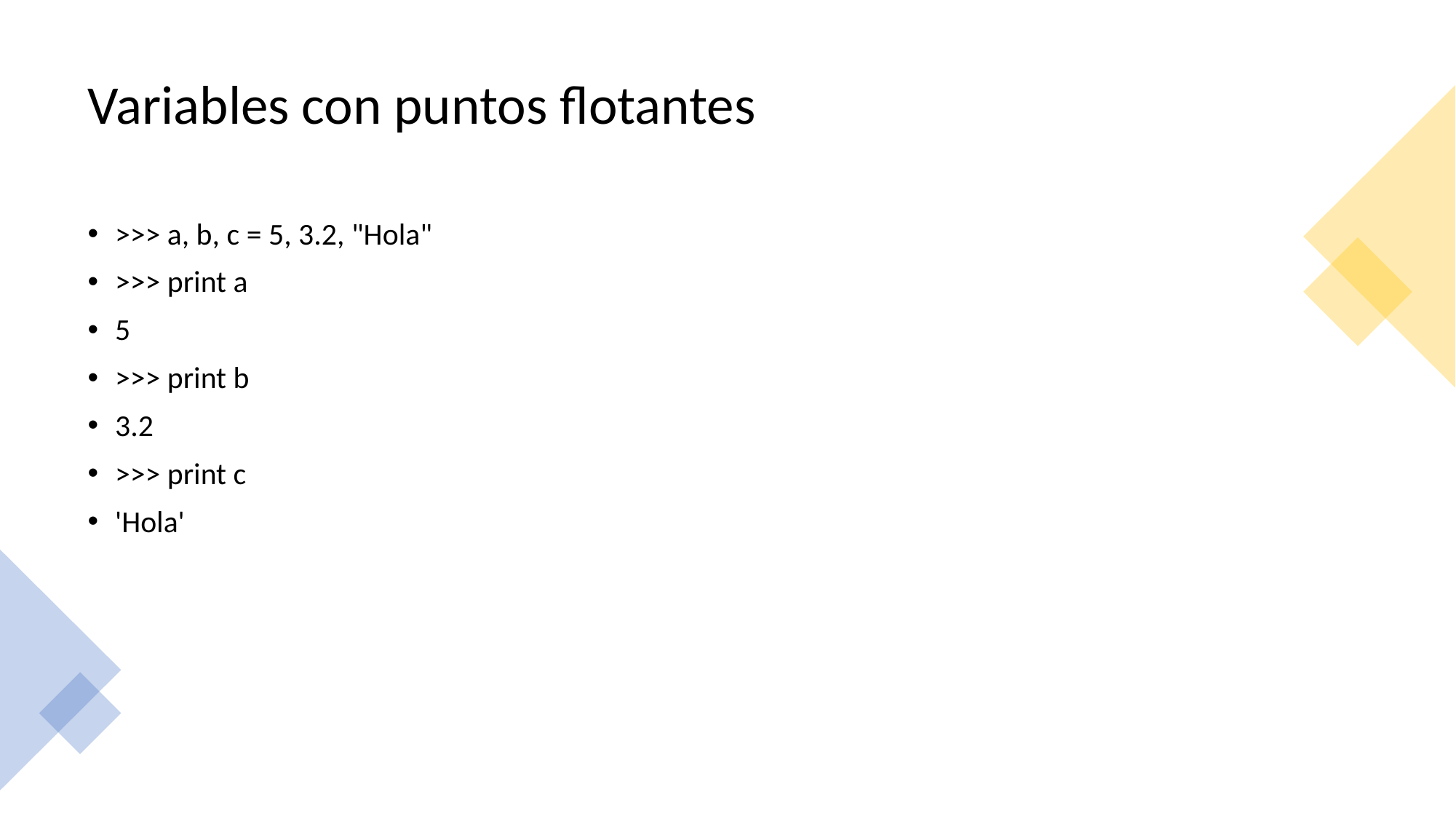

# Variables con puntos flotantes

>>> a, b, c = 5, 3.2, "Hola"
>>> print a
5
>>> print b
3.2
>>> print c
'Hola'